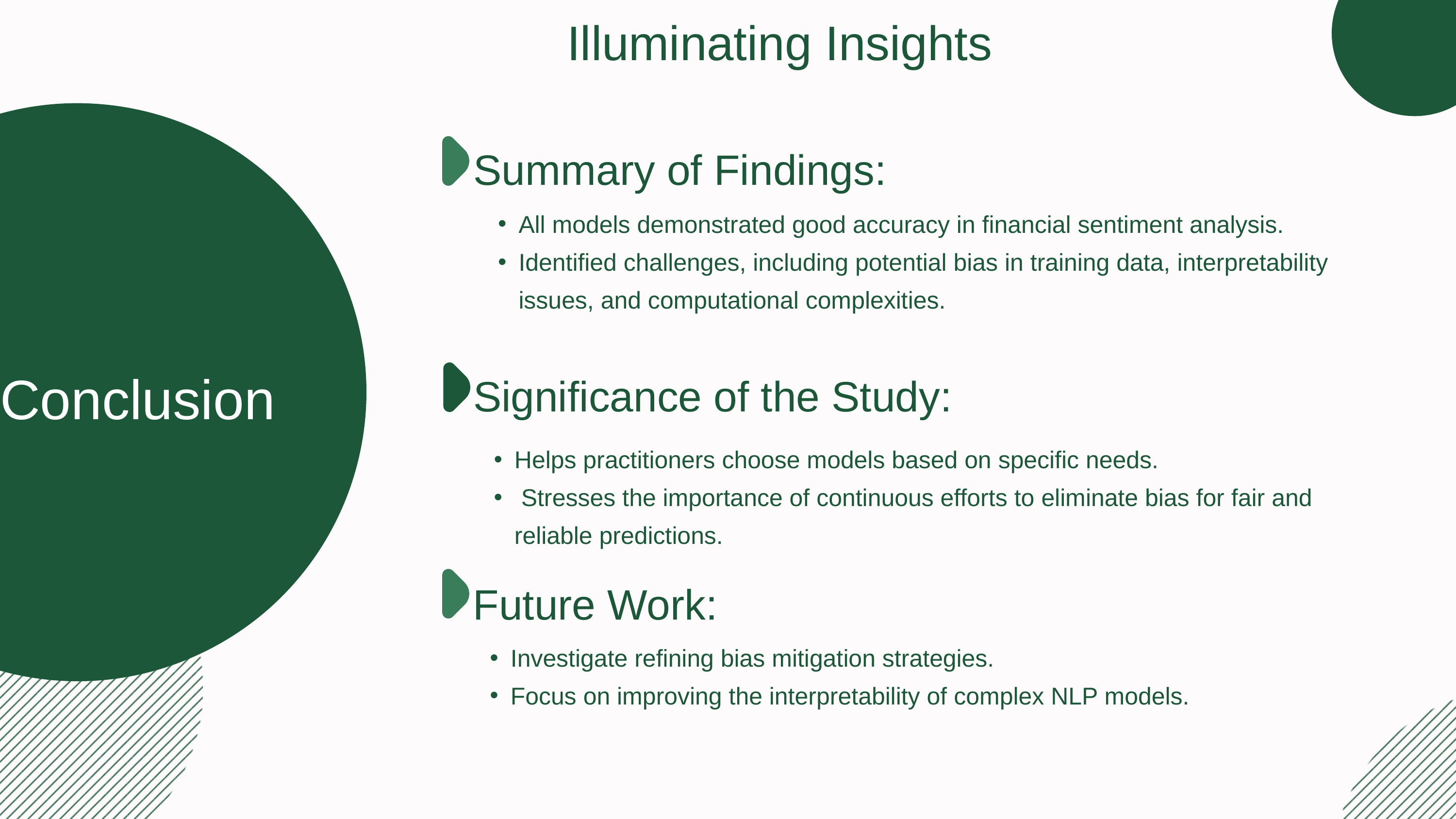

Illuminating Insights

Summary of Findings:

All models demonstrated good accuracy in financial sentiment analysis.
Identified challenges, including potential bias in training data, interpretability issues, and computational complexities.
Conclusion
Significance of the Study:

Helps practitioners choose models based on specific needs.
 Stresses the importance of continuous efforts to eliminate bias for fair and reliable predictions.

Future Work:

Investigate refining bias mitigation strategies.
Focus on improving the interpretability of complex NLP models.